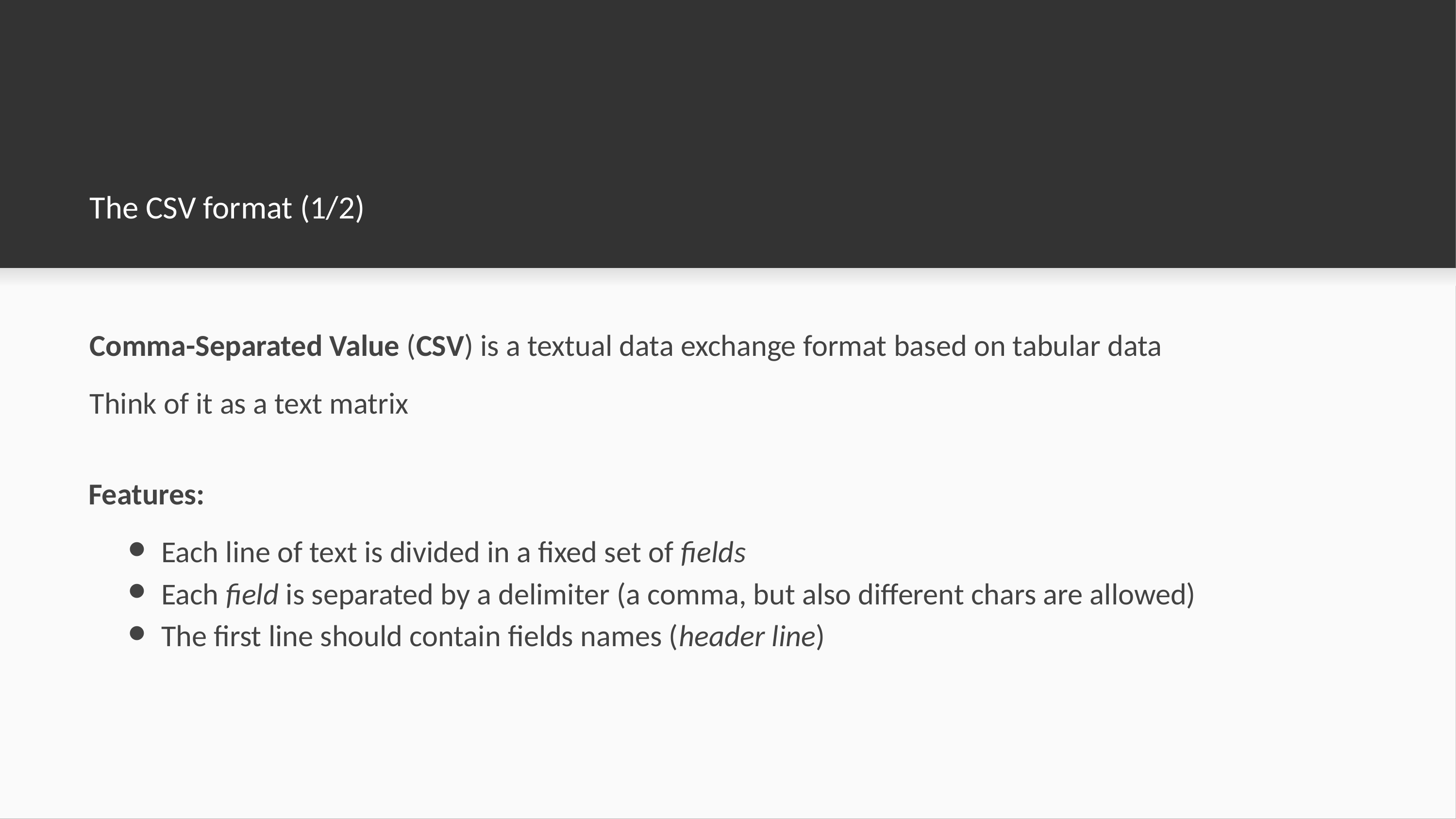

# The CSV format (1/2)
Comma-Separated Value (CSV) is a textual data exchange format based on tabular data
Think of it as a text matrix
Features:
Each line of text is divided in a fixed set of fields
Each field is separated by a delimiter (a comma, but also different chars are allowed)
The first line should contain fields names (header line)